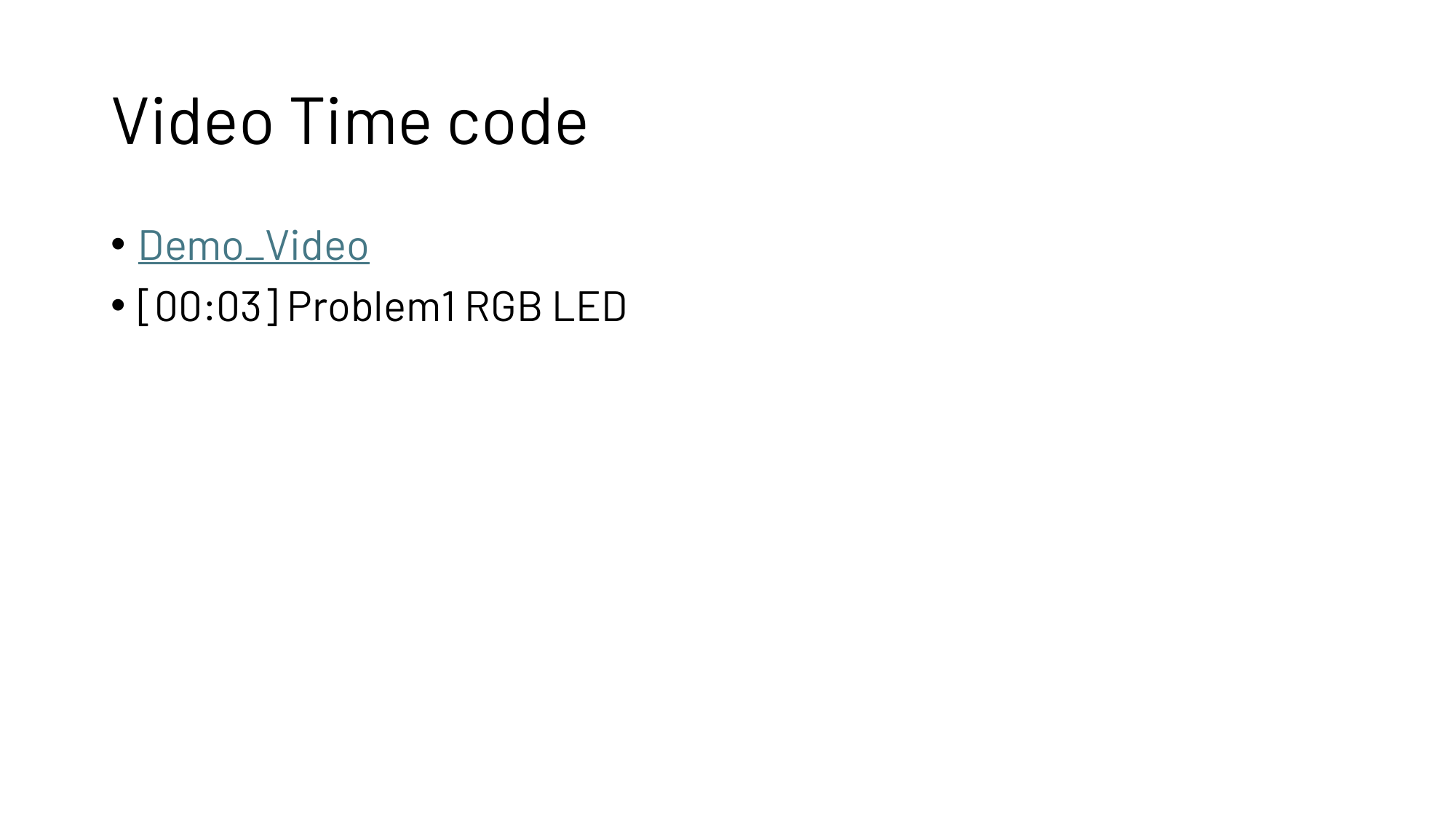

# Video Time code
Demo_Video
[00:03] Problem1 RGB LED